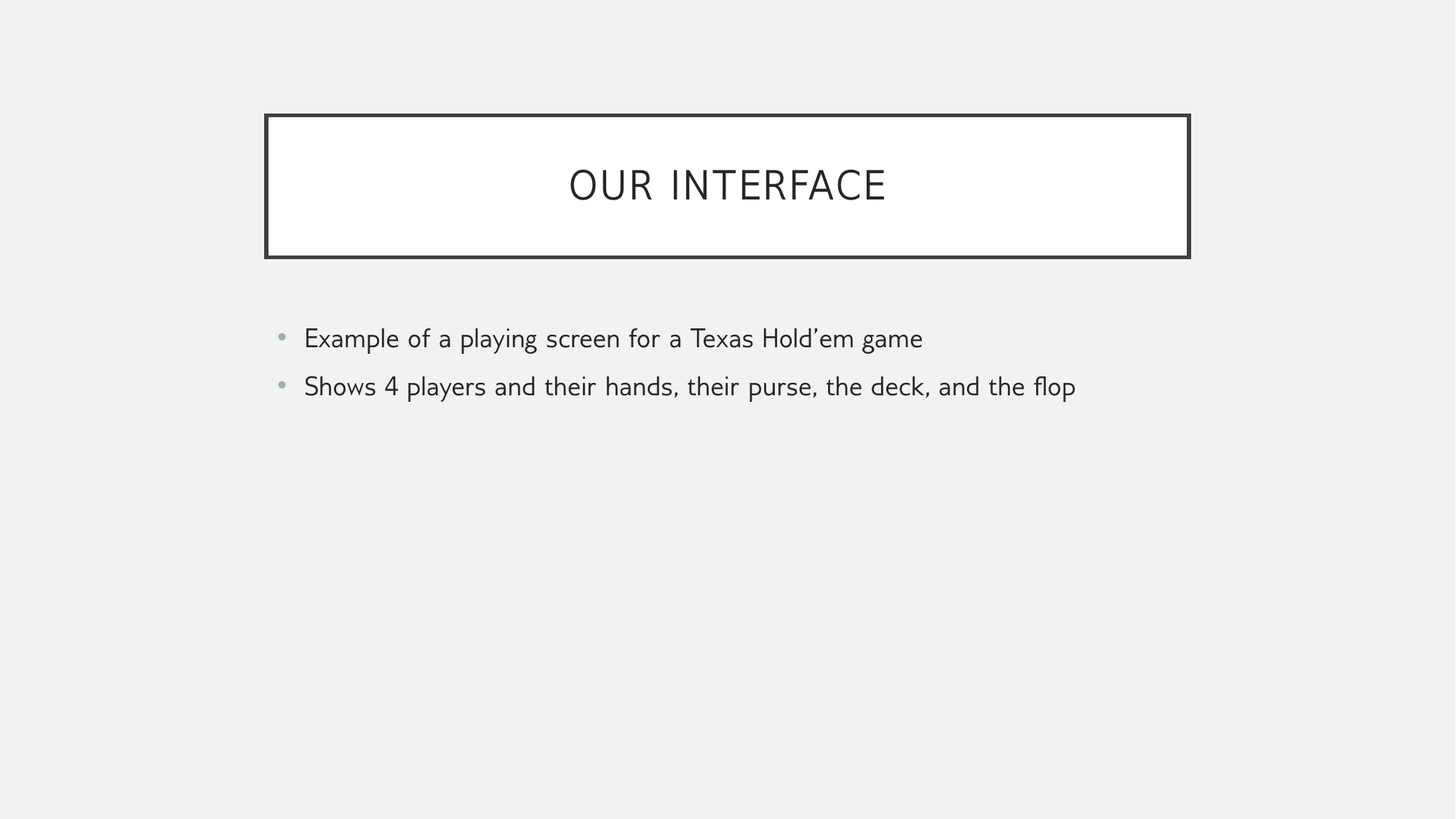

# Our interface
Example of a playing screen for a Texas Hold’em game
Shows 4 players and their hands, their purse, the deck, and the flop